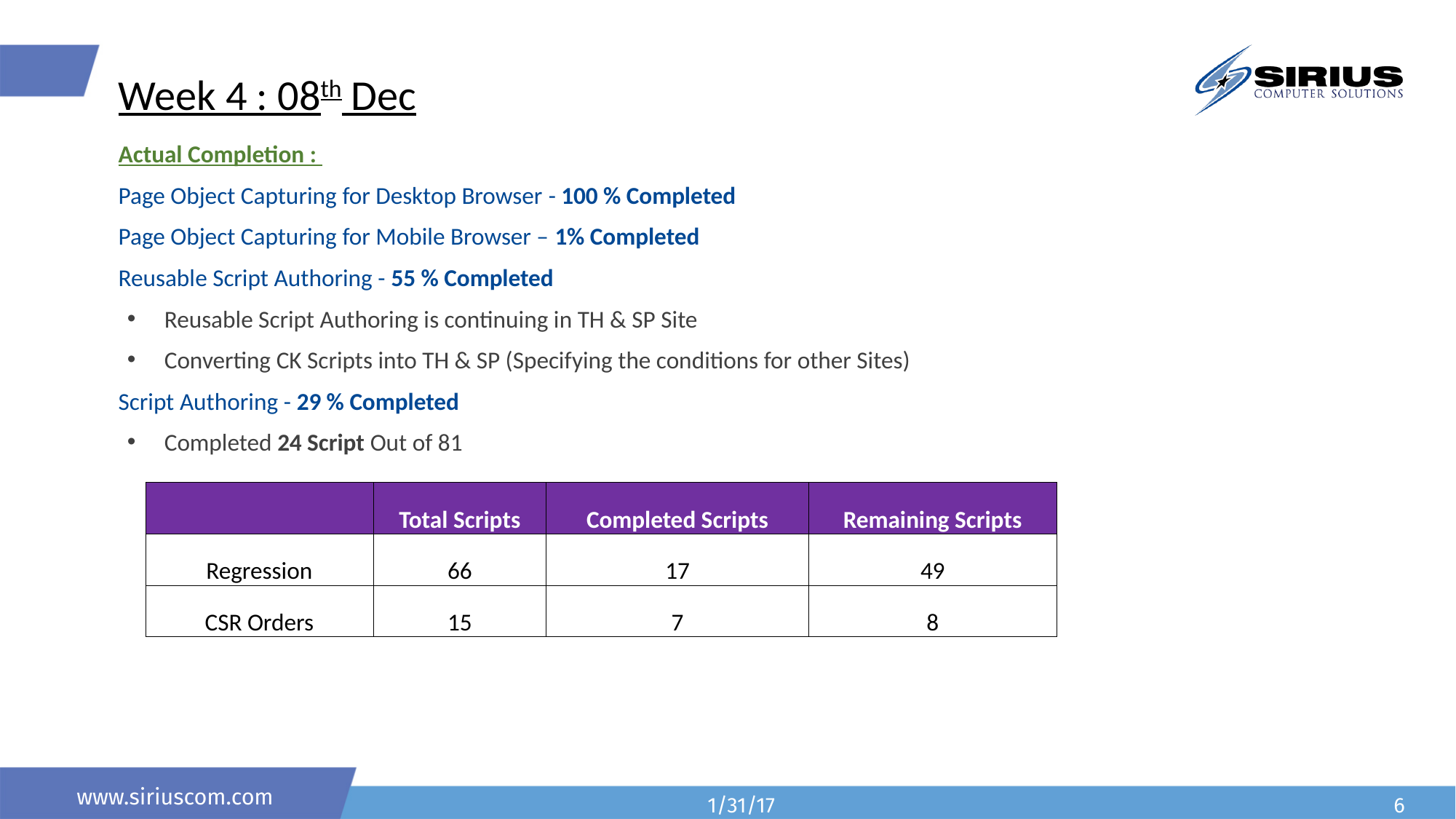

# Week 4 : 08th Dec
Actual Completion :
Page Object Capturing for Desktop Browser - 100 % Completed
Page Object Capturing for Mobile Browser – 1% Completed
Reusable Script Authoring - 55 % Completed
Reusable Script Authoring is continuing in TH & SP Site
Converting CK Scripts into TH & SP (Specifying the conditions for other Sites)
Script Authoring - 29 % Completed
Completed 24 Script Out of 81

|  | Total Scripts | Completed Scripts | Remaining Scripts |
| --- | --- | --- | --- |
| Regression | 66 | 17 | 49 |
| CSR Orders | 15 | 7 | 8 |